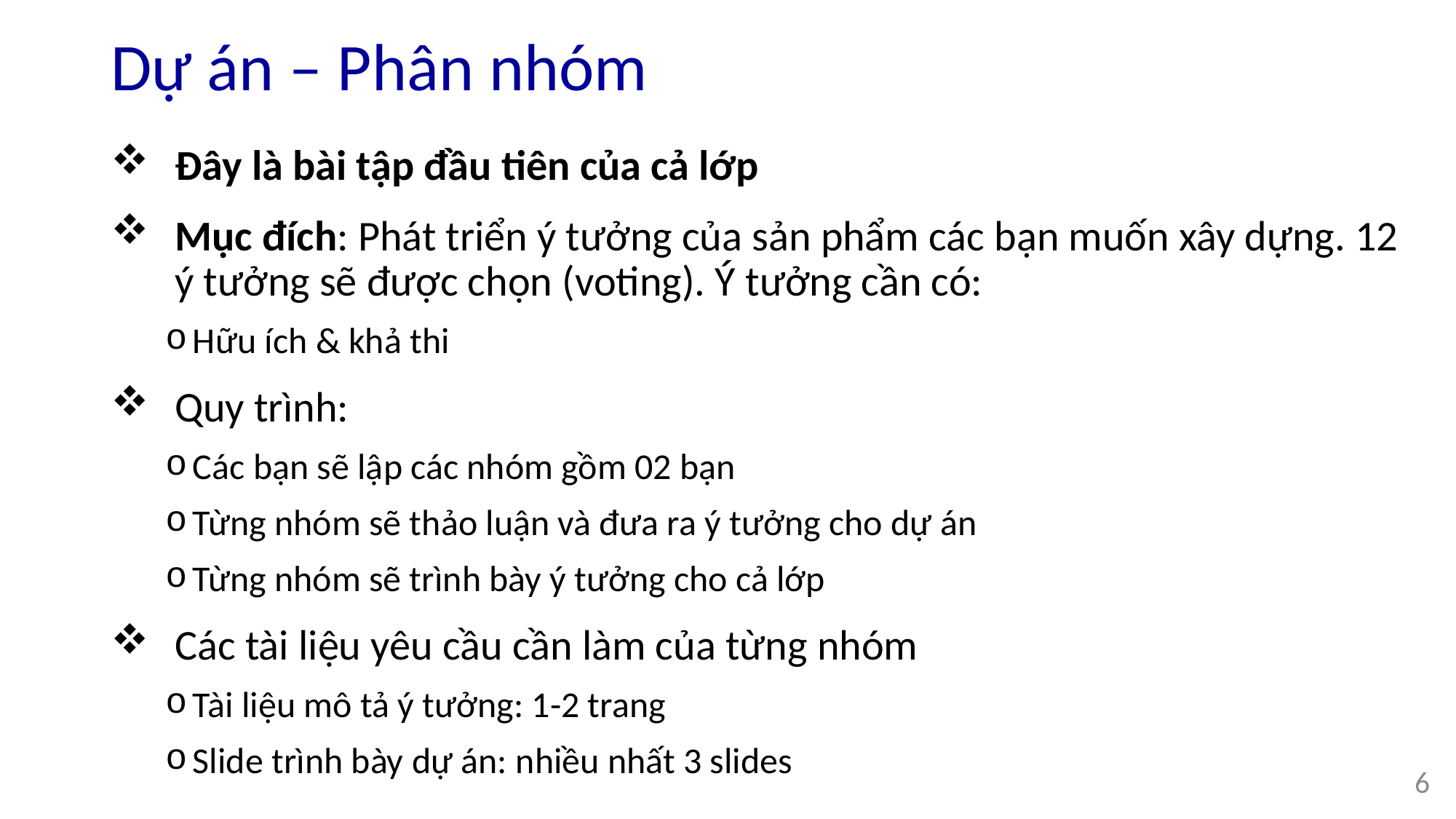

# Dự án – Phân nhóm
Đây là bài tập đầu tiên của cả lớp
Mục đích: Phát triển ý tưởng của sản phẩm các bạn muốn xây dựng. 12 ý tưởng sẽ được chọn (voting). Ý tưởng cần có:
Hữu ích & khả thi
Quy trình:
Các bạn sẽ lập các nhóm gồm 02 bạn
Từng nhóm sẽ thảo luận và đưa ra ý tưởng cho dự án
Từng nhóm sẽ trình bày ý tưởng cho cả lớp
Các tài liệu yêu cầu cần làm của từng nhóm
Tài liệu mô tả ý tưởng: 1-2 trang
Slide trình bày dự án: nhiều nhất 3 slides

6